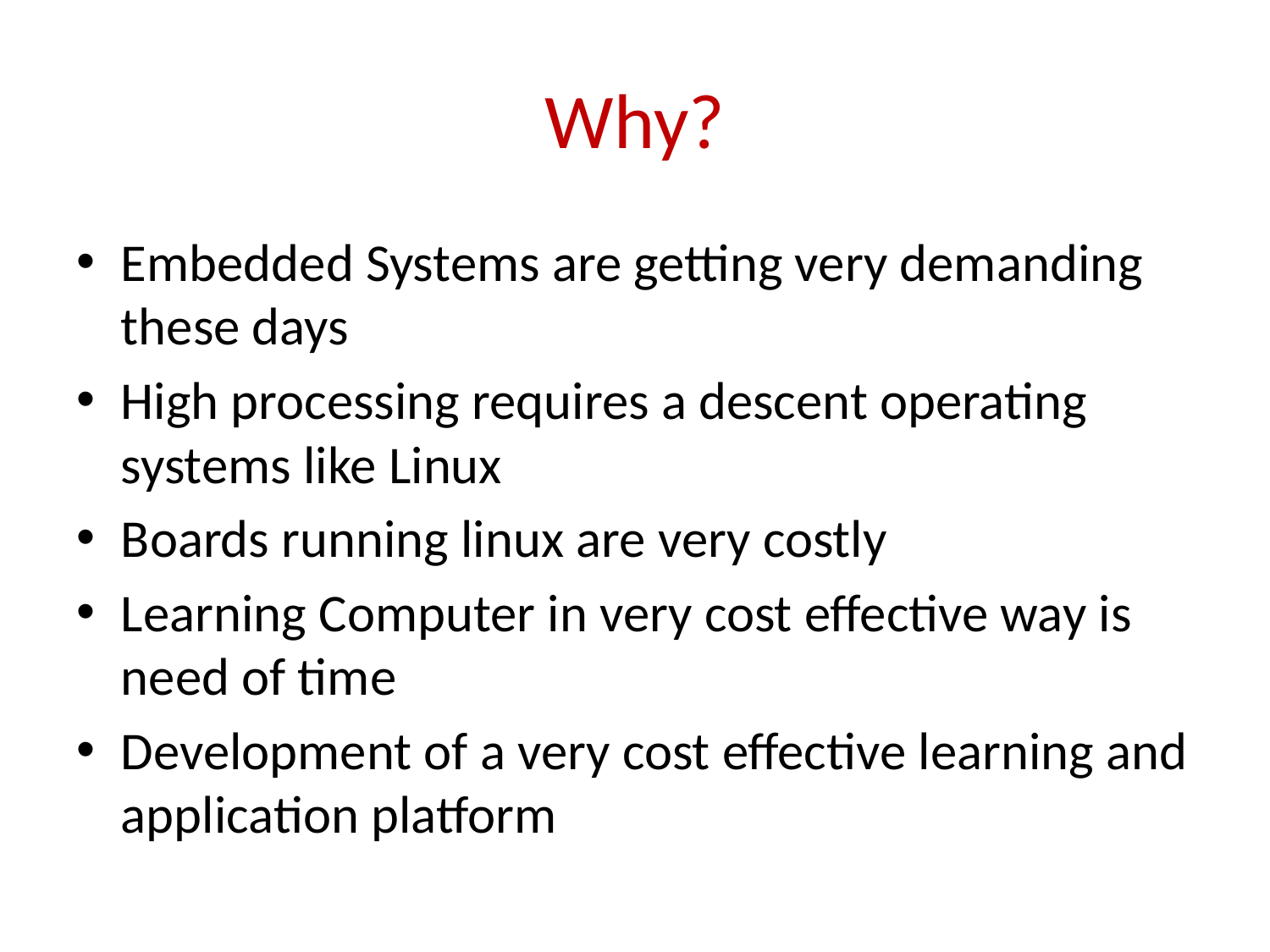

# Why?
Embedded Systems are getting very demanding these days
High processing requires a descent operating systems like Linux
Boards running linux are very costly
Learning Computer in very cost effective way is need of time
Development of a very cost effective learning and application platform